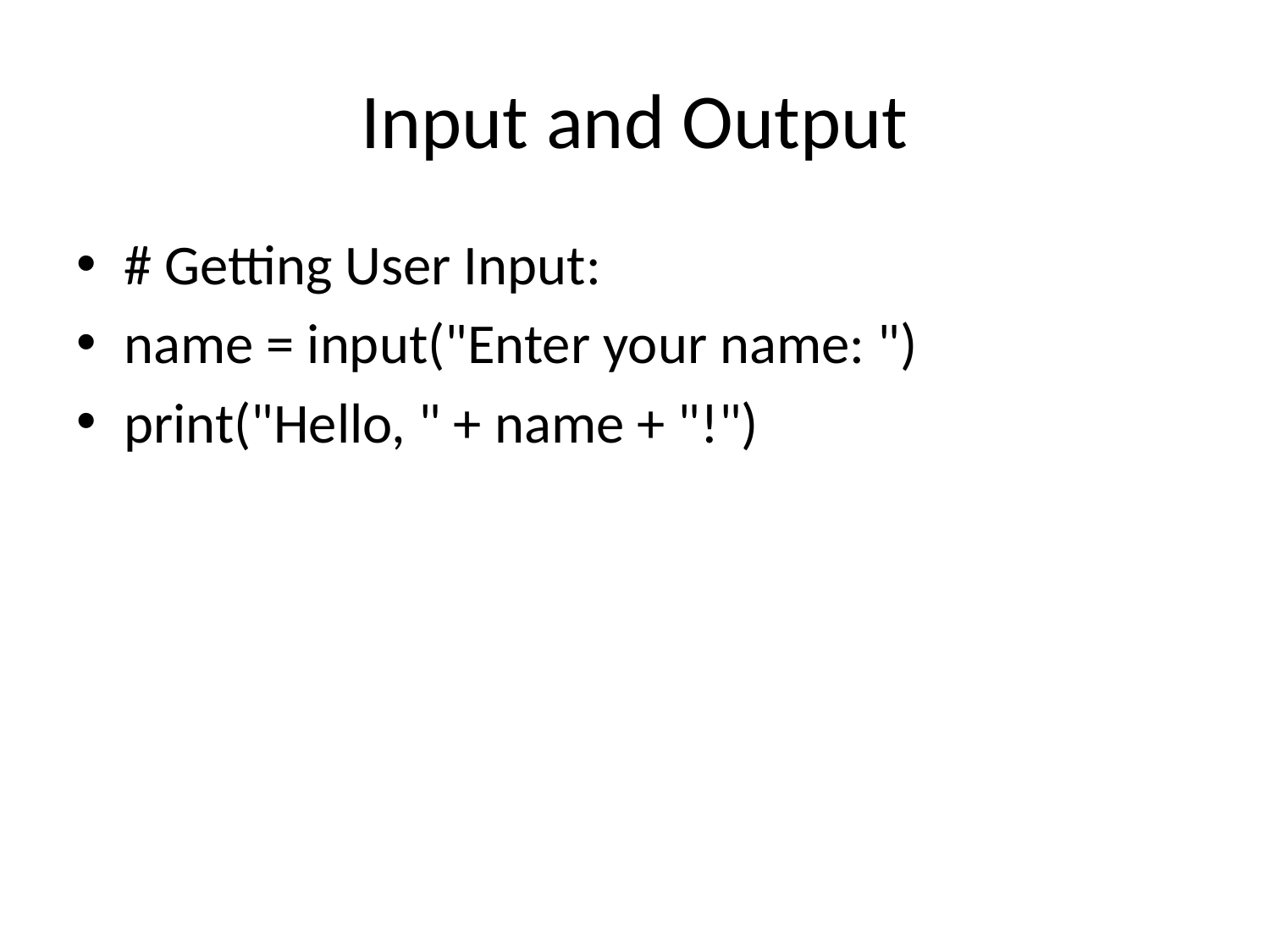

# Input and Output
# Getting User Input:
name = input("Enter your name: ")
print("Hello, " + name + "!")